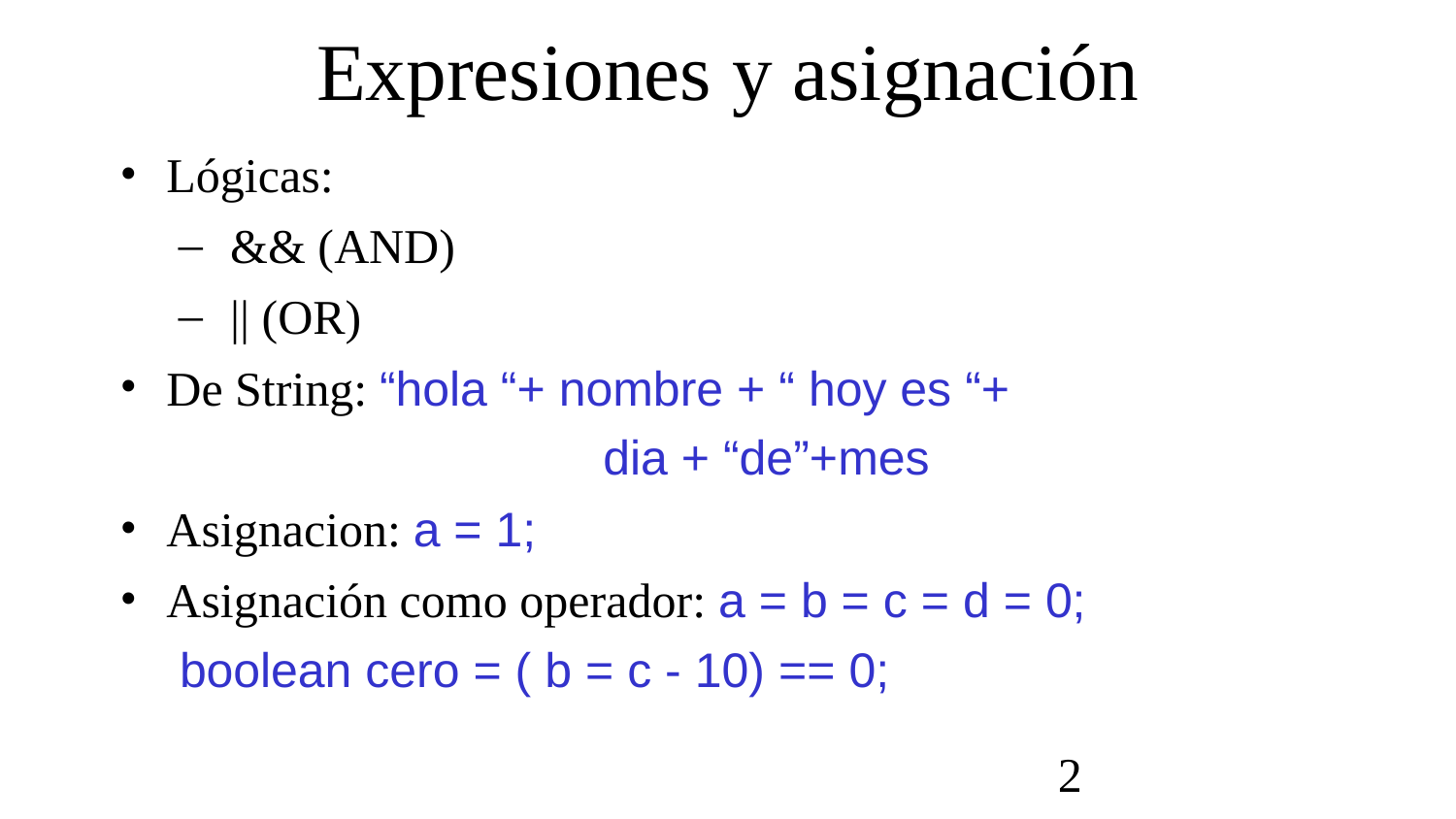

# Expresiones y asignación
Lógicas:
&& (AND)
|| (OR)
De String: “hola “+ nombre + “ hoy es “+
				dia + “de”+mes
Asignacion: a = 1;
Asignación como operador: a = b = c = d = 0;
     boolean cero = ( b = c - 10) == 0;
2